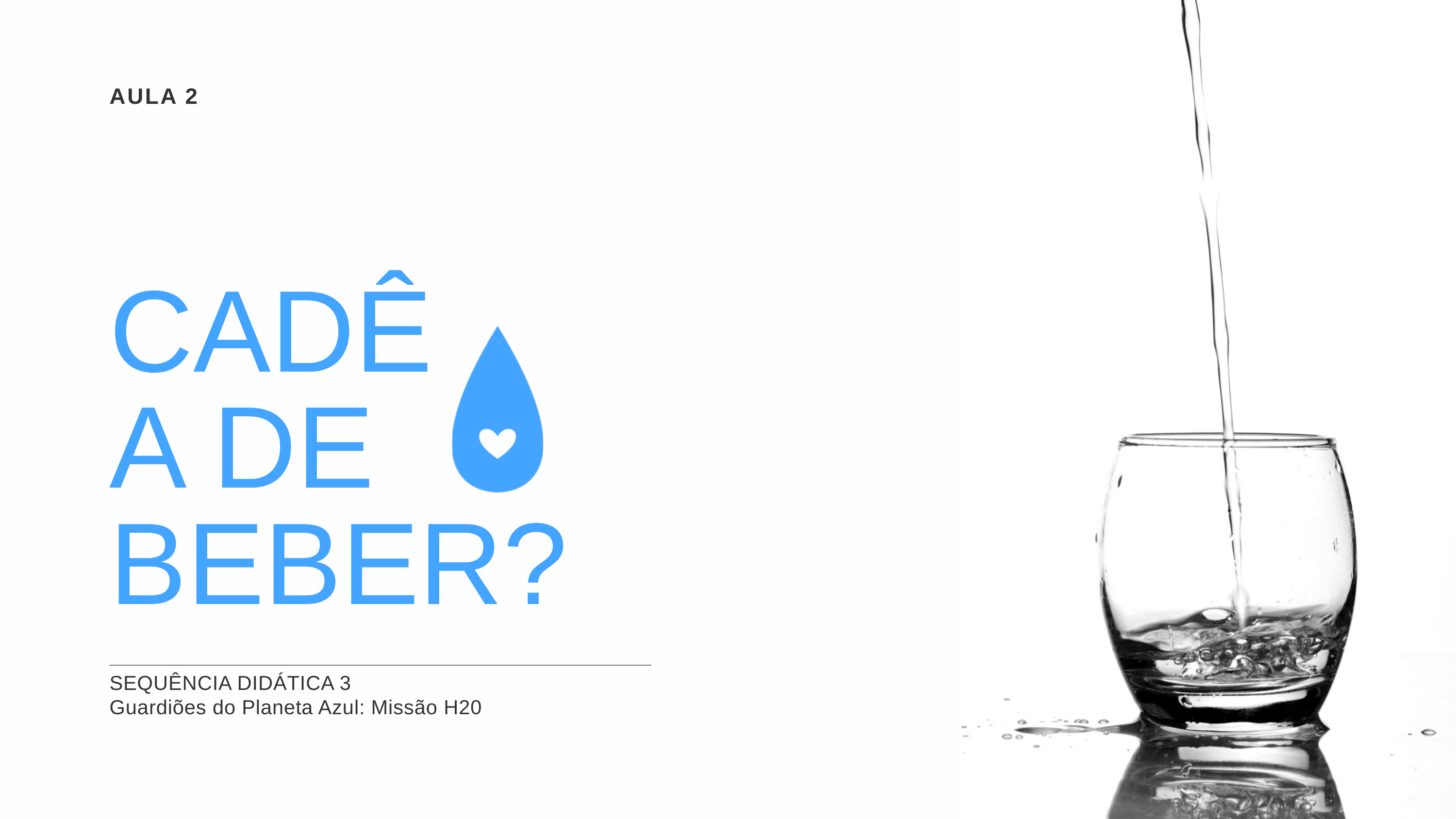

AULA 2
CADÊ
A DE BEBER?

SEQUÊNCIA DIDÁTICA 3
Guardiões do Planeta Azul: Missão H20